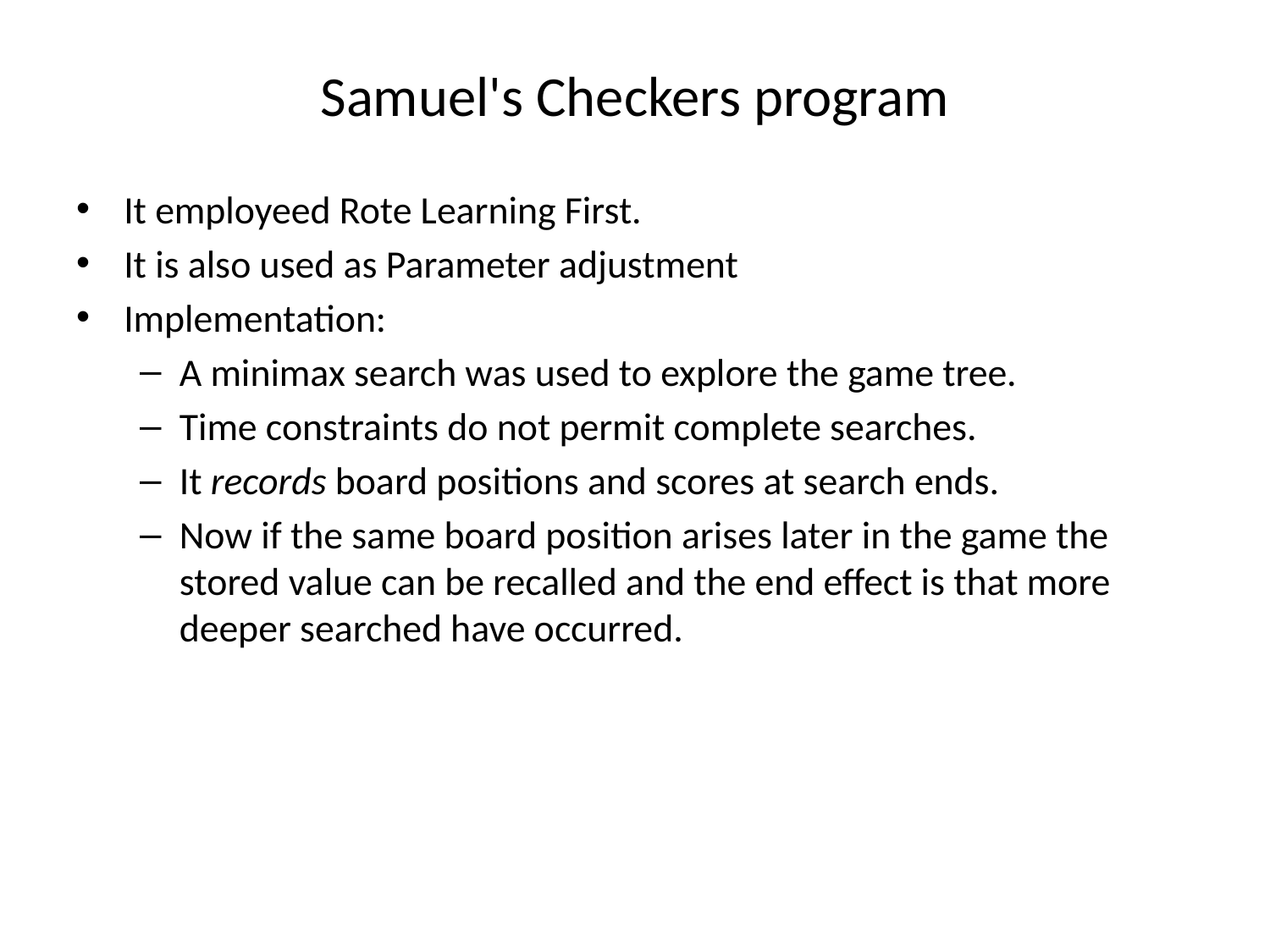

# Samuel's Checkers program
It employeed Rote Learning First.
It is also used as Parameter adjustment
Implementation:
A minimax search was used to explore the game tree.
Time constraints do not permit complete searches.
It records board positions and scores at search ends.
Now if the same board position arises later in the game the stored value can be recalled and the end effect is that more deeper searched have occurred.